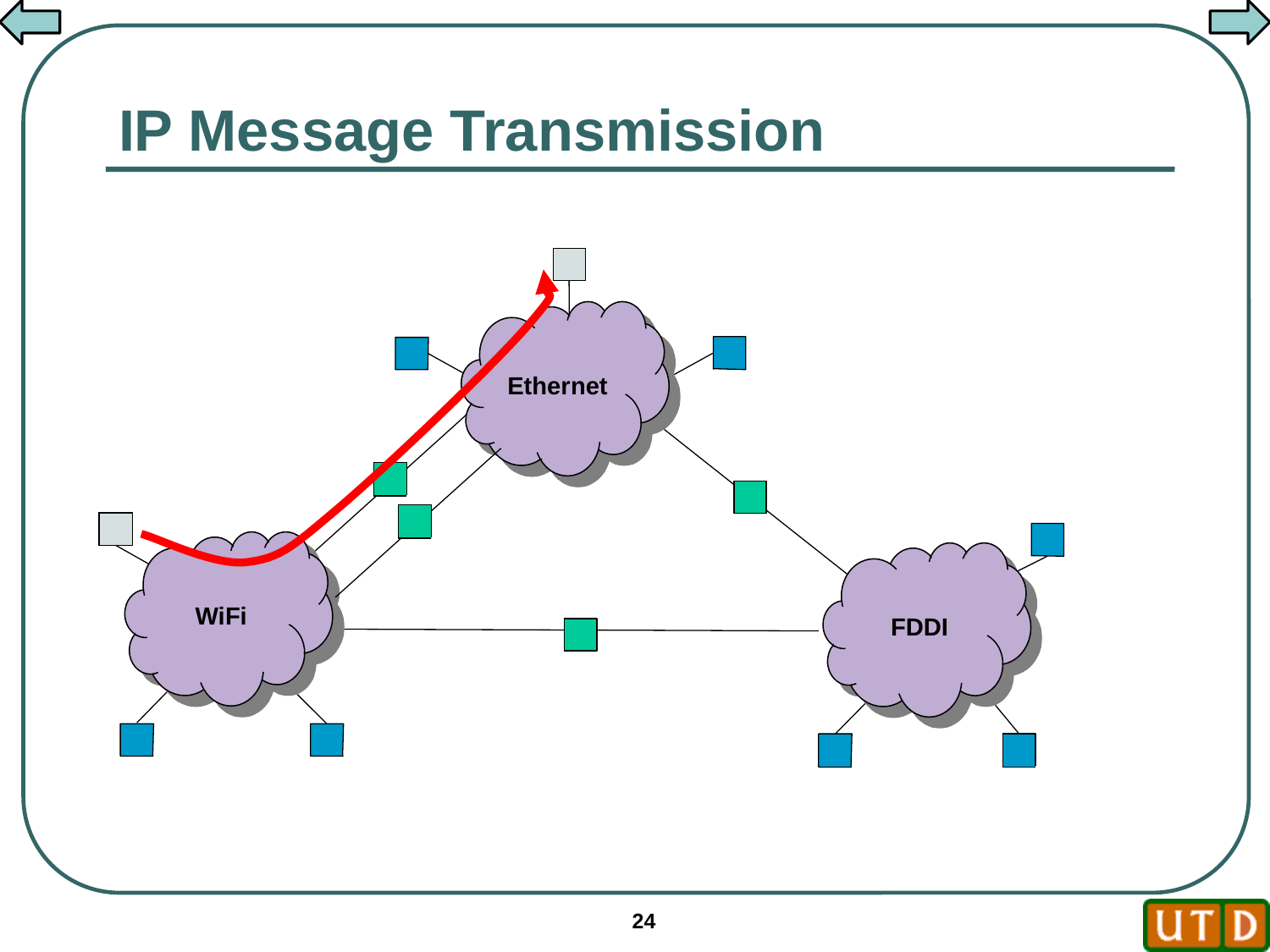

# IP Message Transmission

Ethernet

WiFi
FDDI

24